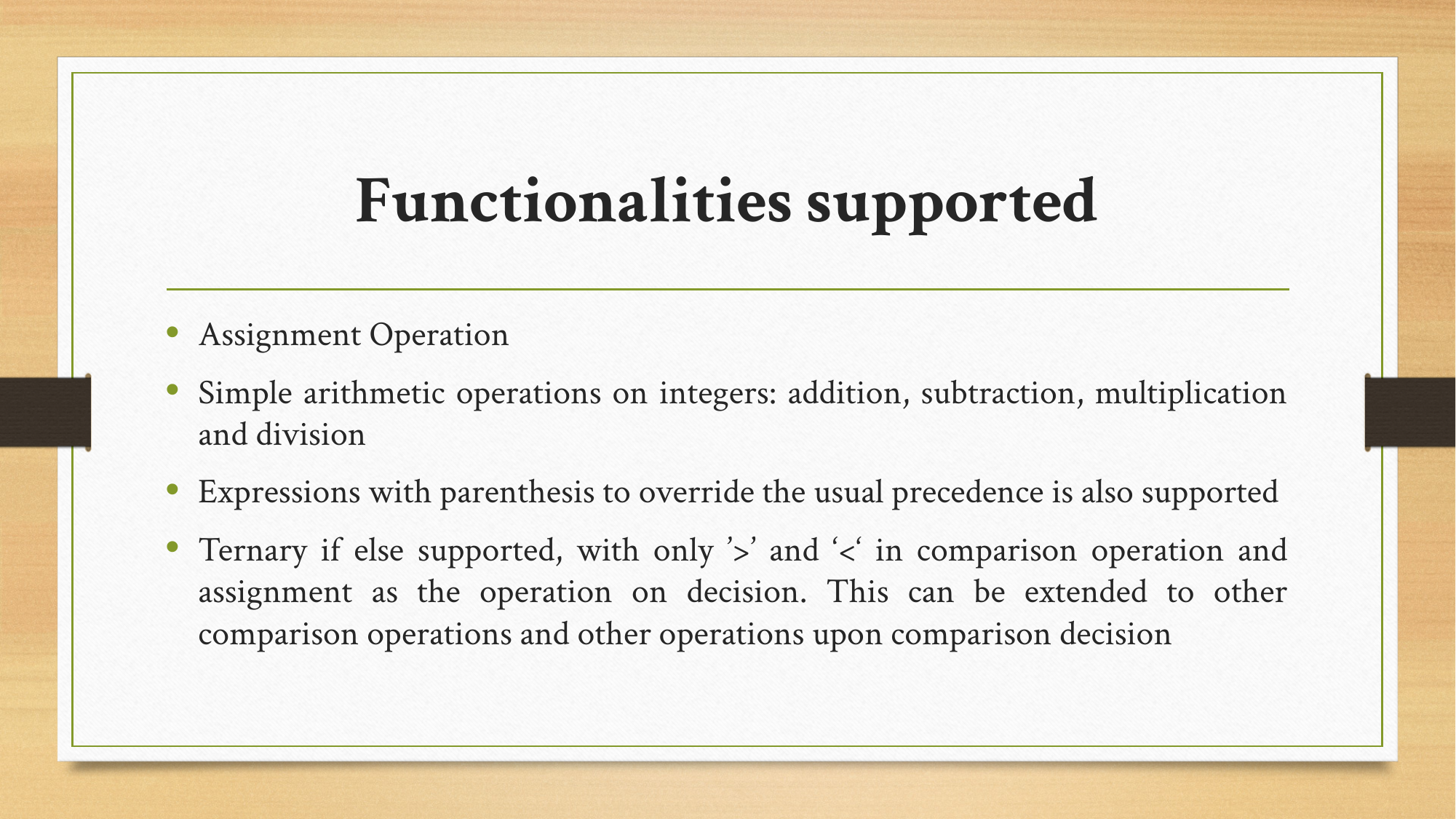

# Functionalities supported
Assignment Operation
Simple arithmetic operations on integers: addition, subtraction, multiplication and division
Expressions with parenthesis to override the usual precedence is also supported
Ternary if else supported, with only ’>’ and ‘<‘ in comparison operation and assignment as the operation on decision. This can be extended to other comparison operations and other operations upon comparison decision